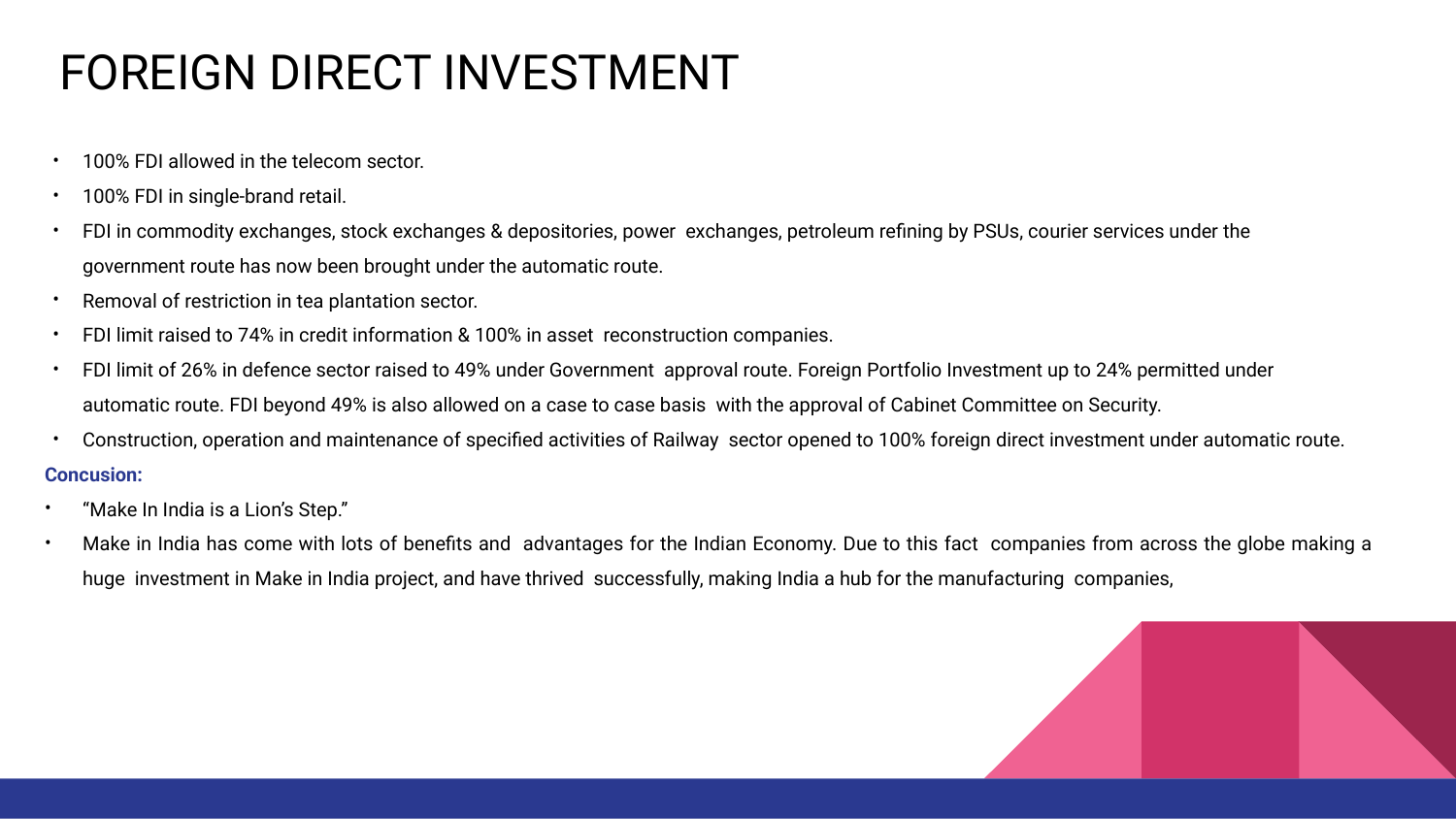

# FOREIGN DIRECT INVESTMENT
100% FDI allowed in the telecom sector.
100% FDI in single-brand retail.
FDI in commodity exchanges, stock exchanges & depositories, power  exchanges, petroleum refining by PSUs, courier services under the  government route has now been brought under the automatic route.
Removal of restriction in tea plantation sector.
FDI limit raised to 74% in credit information & 100% in asset  reconstruction companies.
FDI limit of 26% in defence sector raised to 49% under Government  approval route. Foreign Portfolio Investment up to 24% permitted under  automatic route. FDI beyond 49% is also allowed on a case to case basis  with the approval of Cabinet Committee on Security.
Construction, operation and maintenance of specified activities of Railway  sector opened to 100% foreign direct investment under automatic route.
Concusion:
“Make In India is a Lion’s Step.”
Make in India has come with lots of benefits and  advantages for the Indian Economy. Due to this fact  companies from across the globe making a huge  investment in Make in India project, and have thrived  successfully, making India a hub for the manufacturing  companies,